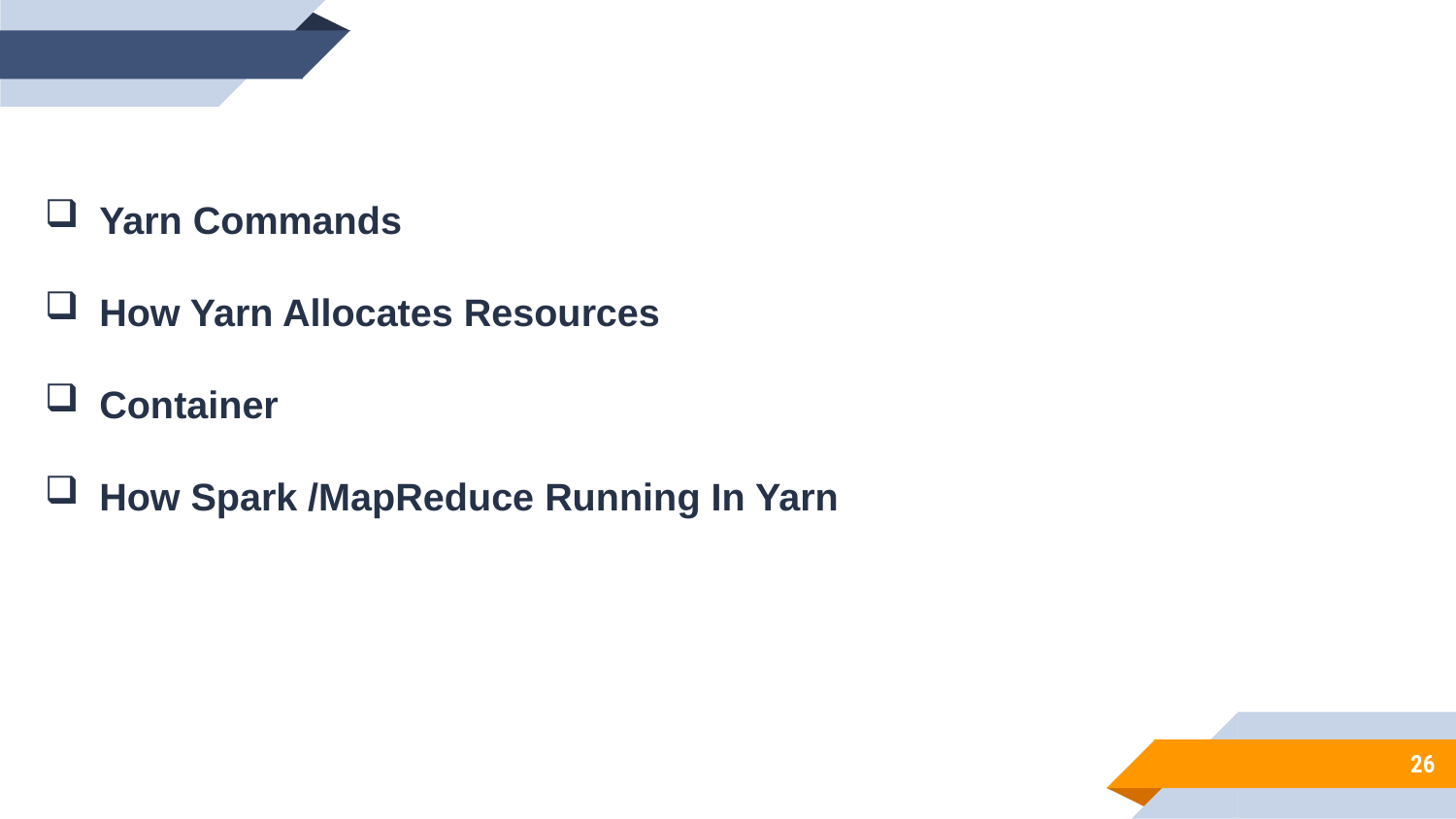

Yarn Commands
How Yarn Allocates Resources
Container
How Spark /MapReduce Running In Yarn
26